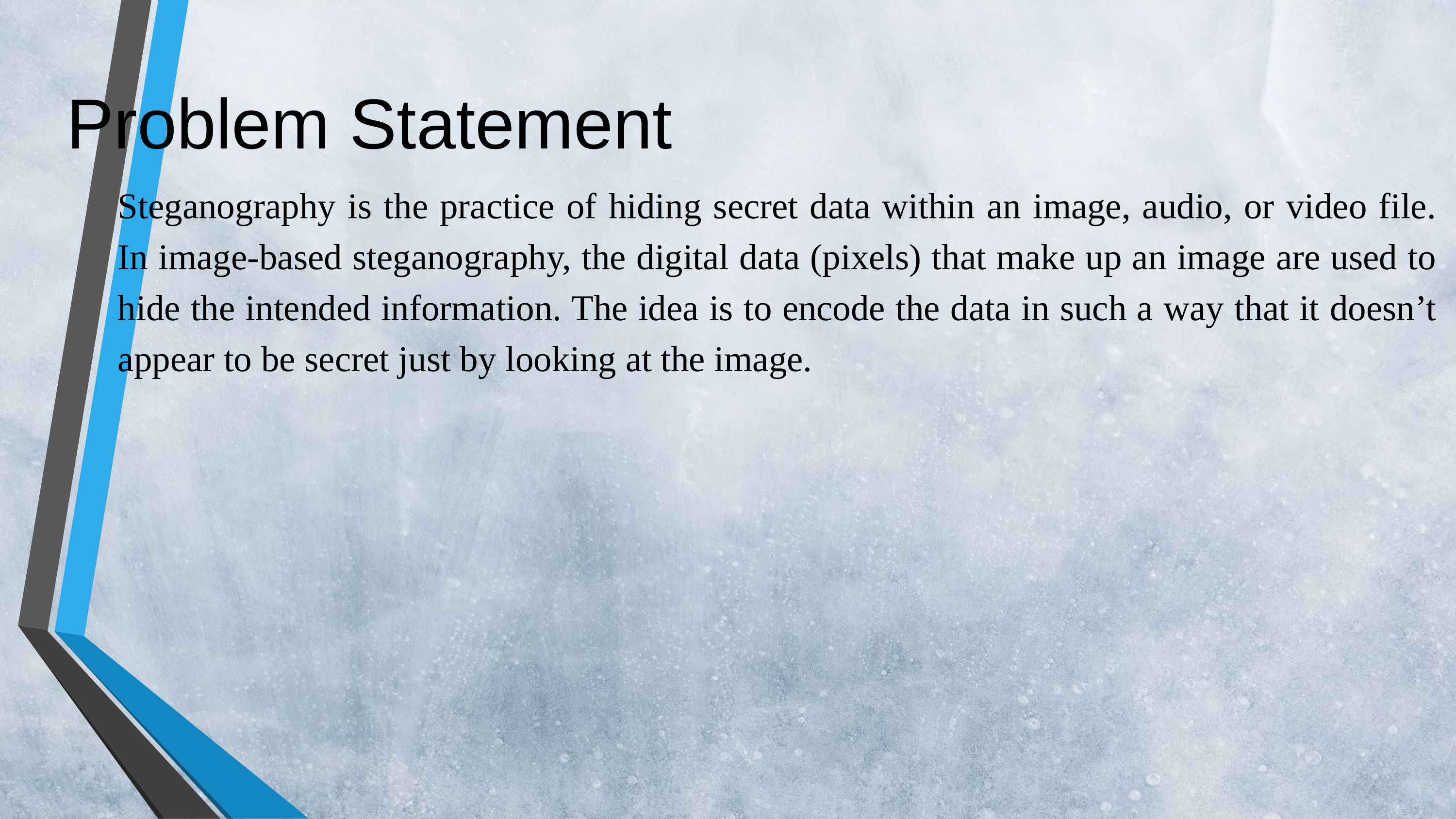

Problem Statement
Steganography is the practice of hiding secret data within an image, audio, or video file. In image-based steganography, the digital data (pixels) that make up an image are used to hide the intended information. The idea is to encode the data in such a way that it doesn’t appear to be secret just by looking at the image.